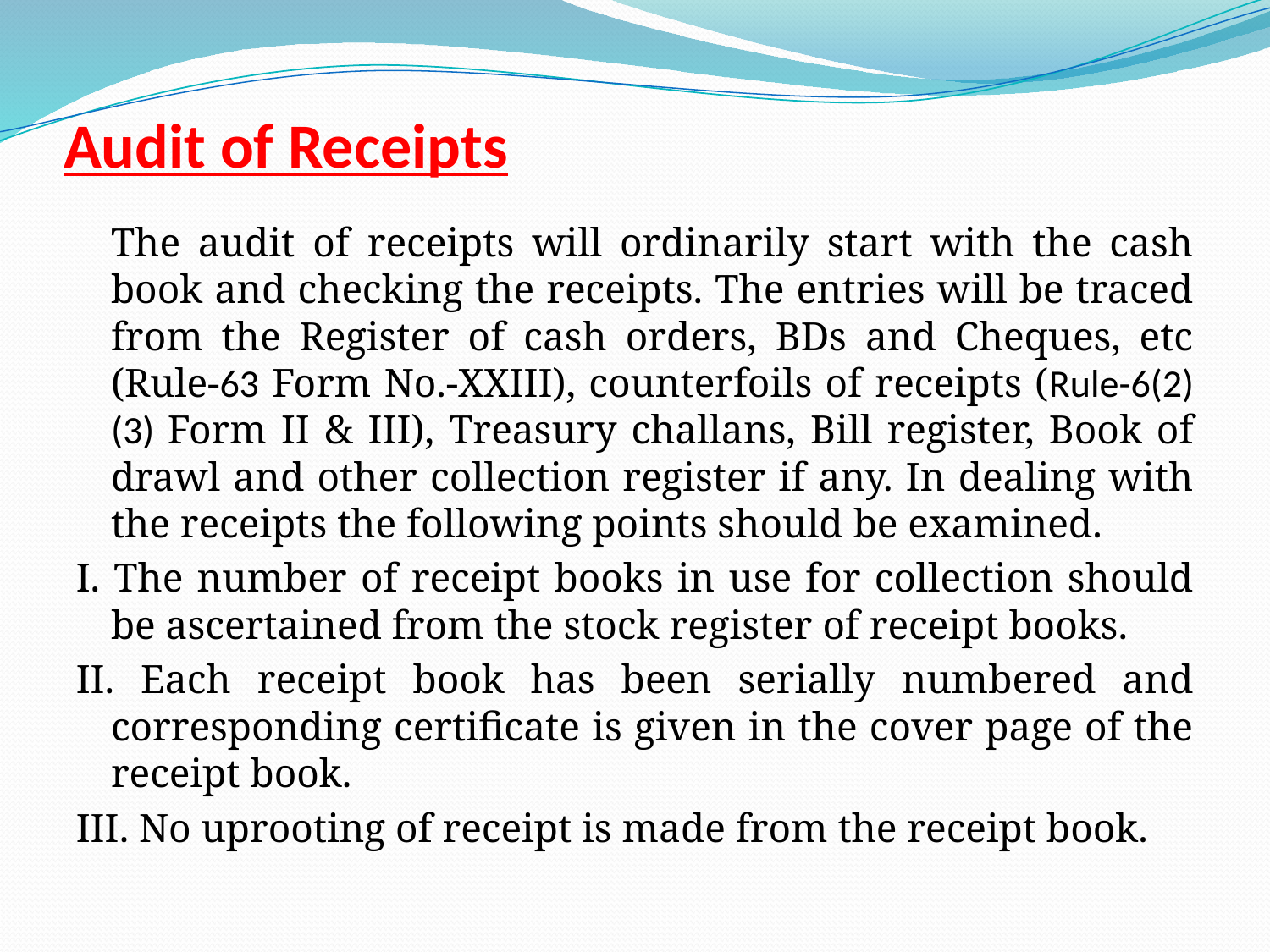

# Audit of Receipts
		The audit of receipts will ordinarily start with the cash book and checking the receipts. The entries will be traced from the Register of cash orders, BDs and Cheques, etc (Rule-63 Form No.-XXIII), counterfoils of receipts (Rule-6(2) (3) Form II & III), Treasury challans, Bill register, Book of drawl and other collection register if any. In dealing with the receipts the following points should be examined.
I. The number of receipt books in use for collection should be ascertained from the stock register of receipt books.
II. Each receipt book has been serially numbered and corresponding certificate is given in the cover page of the receipt book.
III. No uprooting of receipt is made from the receipt book.